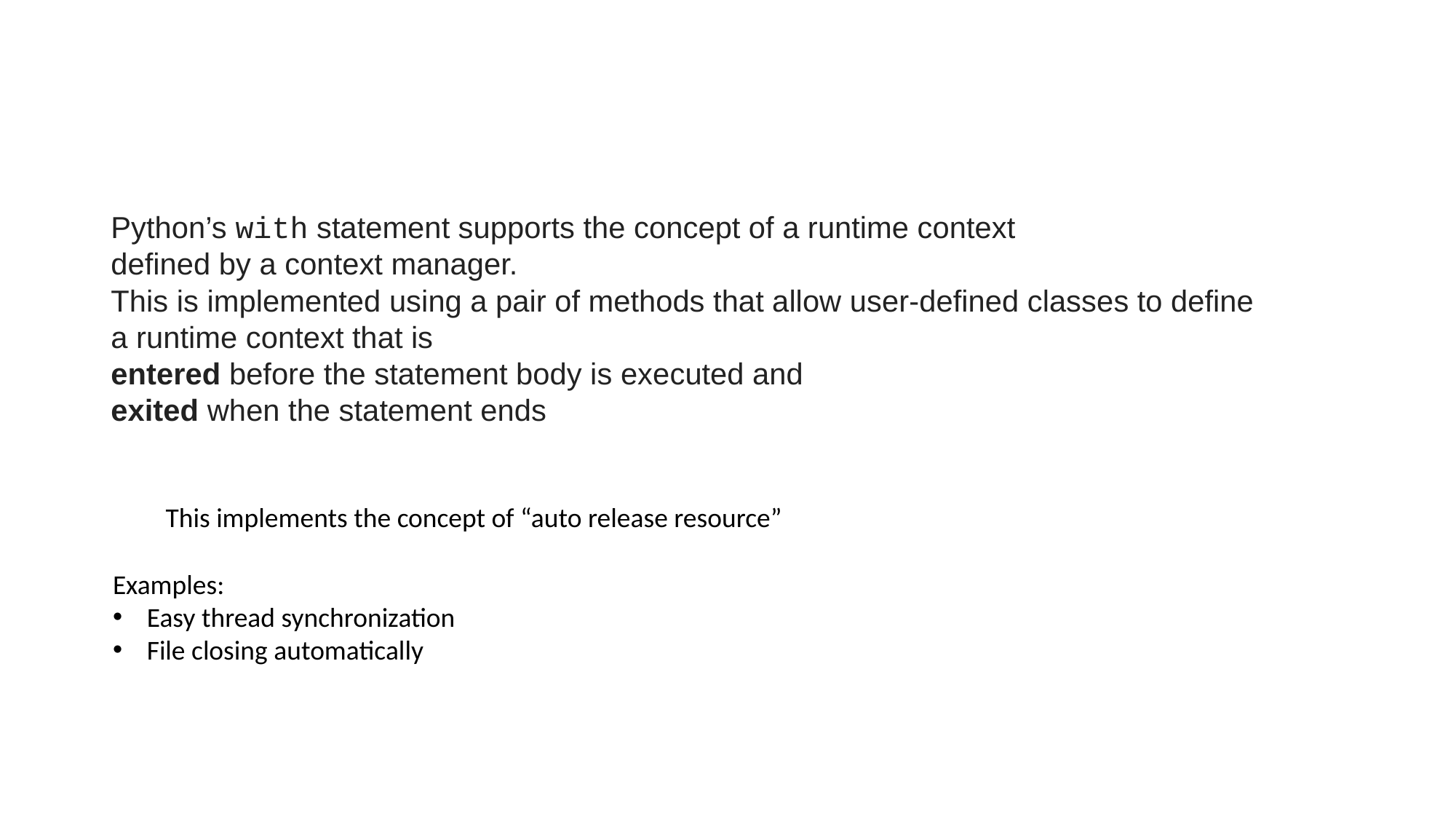

# Context manager
Python’s with statement supports the concept of a runtime context
defined by a context manager.
This is implemented using a pair of methods that allow user-defined classes to define
a runtime context that is
entered before the statement body is executed and
exited when the statement ends
This implements the concept of “auto release resource”
Examples:
Easy thread synchronization
File closing automatically